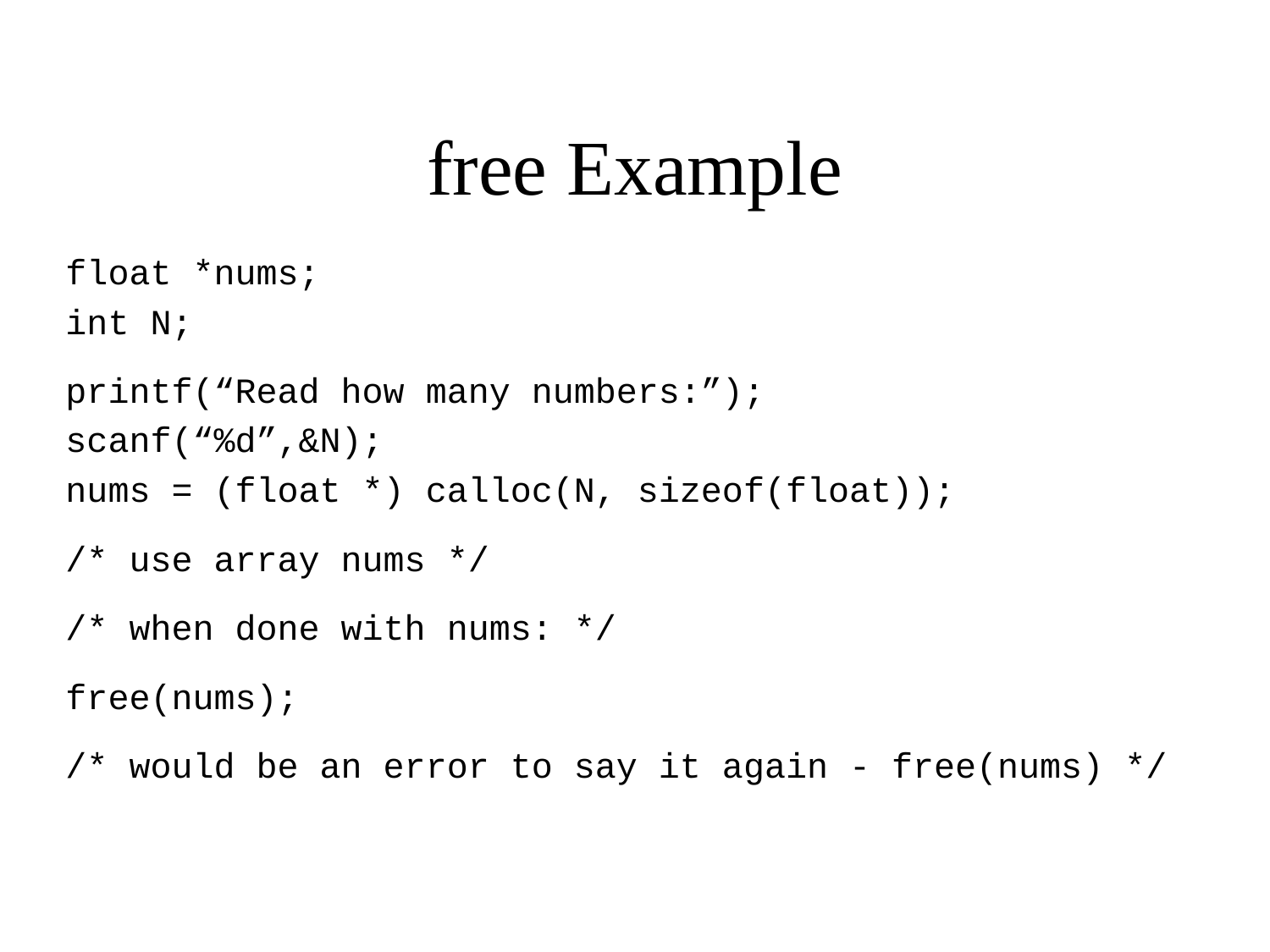

# free Example
float *nums;
int N;

printf(“Read how many numbers:”);
scanf(“%d”,&N);
nums = (float *) calloc(N, sizeof(float));

/* use array nums */

/* when done with nums: */

free(nums);

/* would be an error to say it again - free(nums) */